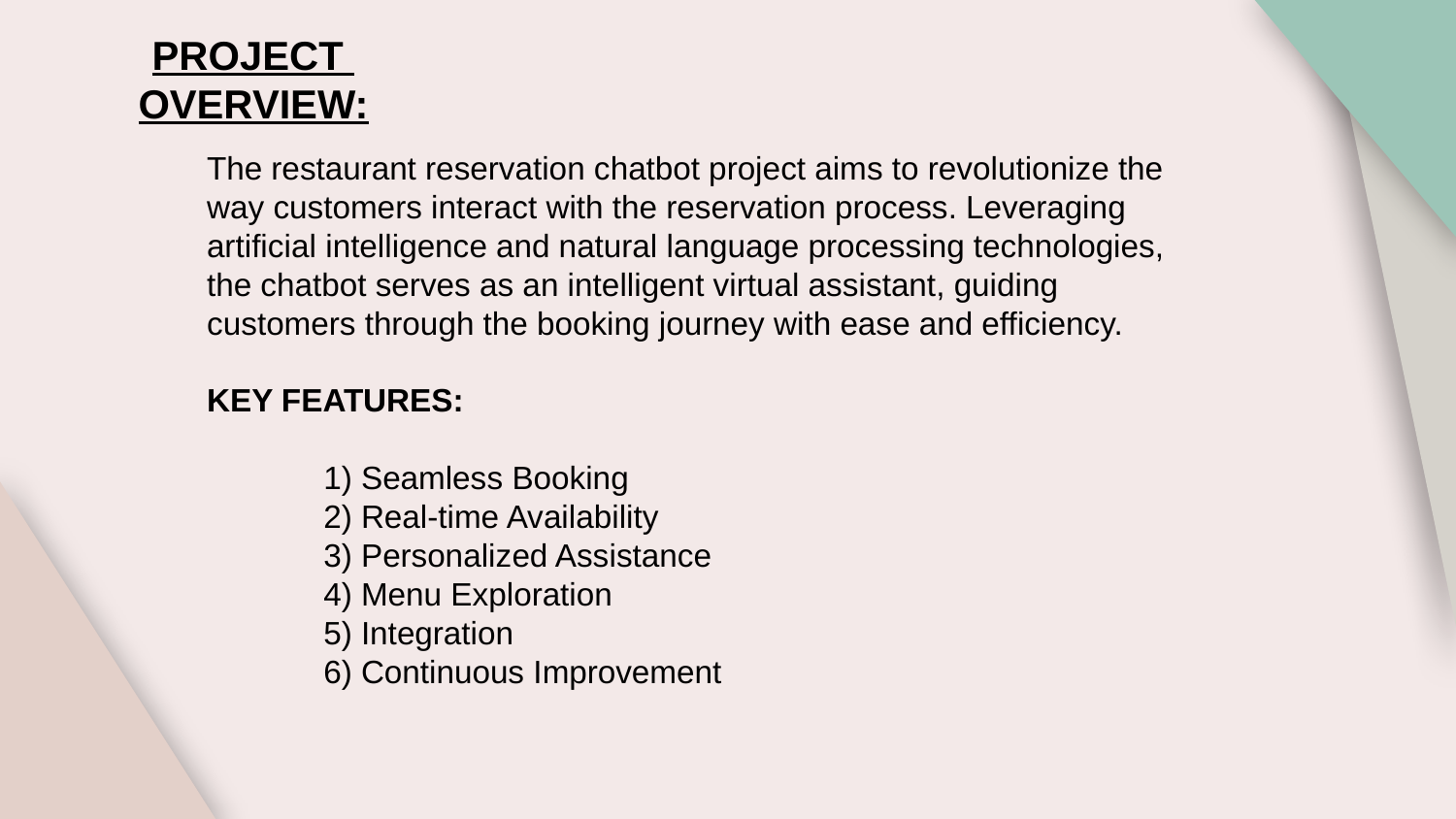

# PROJECT  OVERVIEW:
The restaurant reservation chatbot project aims to revolutionize the way customers interact with the reservation process. Leveraging artificial intelligence and natural language processing technologies, the chatbot serves as an intelligent virtual assistant, guiding customers through the booking journey with ease and efficiency.

KEY FEATURES:

             1) Seamless Booking
             2) Real-time Availability
             3) Personalized Assistance
             4) Menu Exploration
             5) Integration
             6) Continuous Improvement